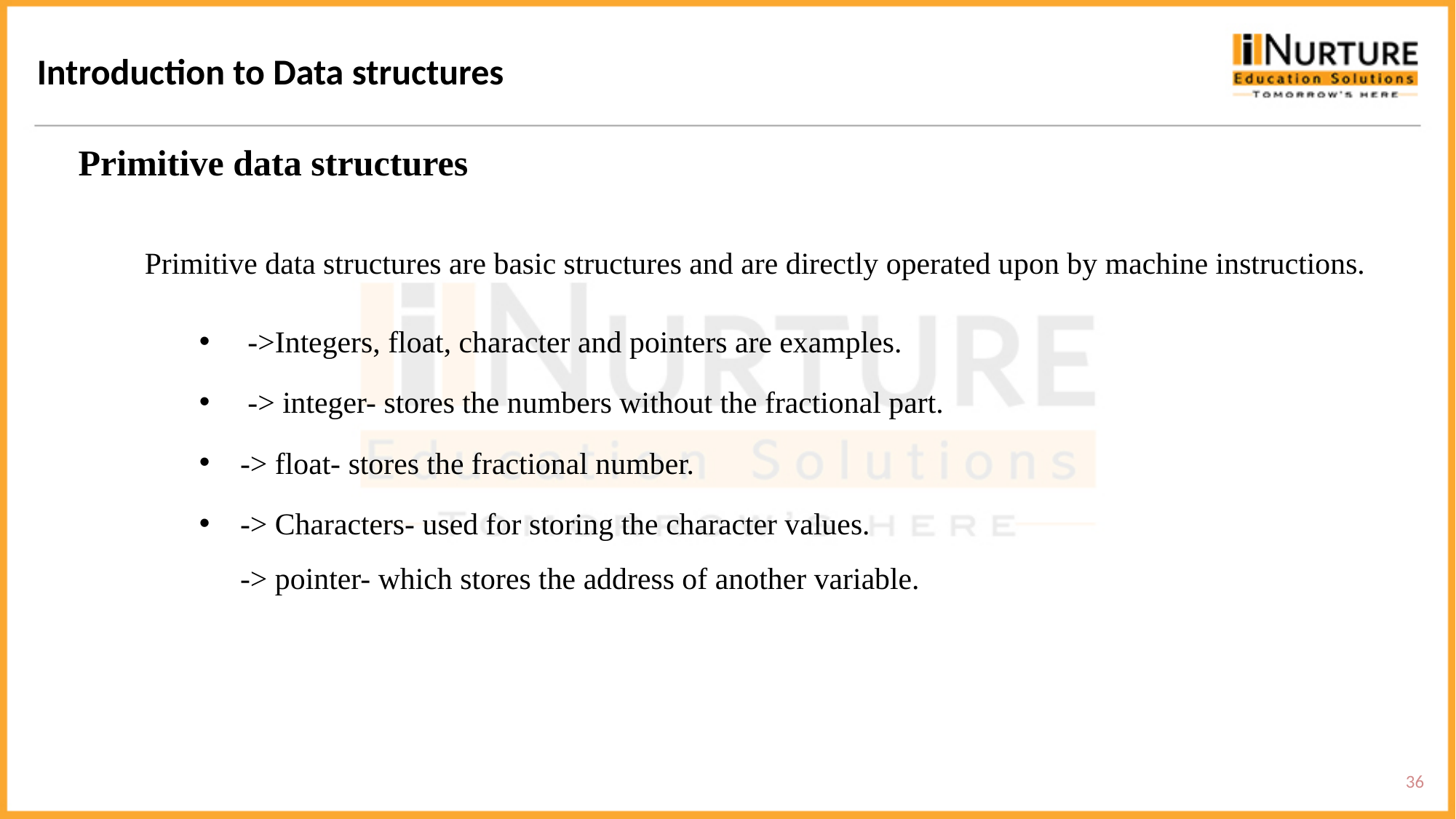

Introduction to Data structures
Primitive data structures

Primitive data structures are basic structures and are directly operated upon by machine instructions.

 ->Integers, float, character and pointers are examples.
 -> integer- stores the numbers without the fractional part.
-> float- stores the fractional number.
-> Characters- used for storing the character values.
-> pointer- which stores the address of another variable.
36